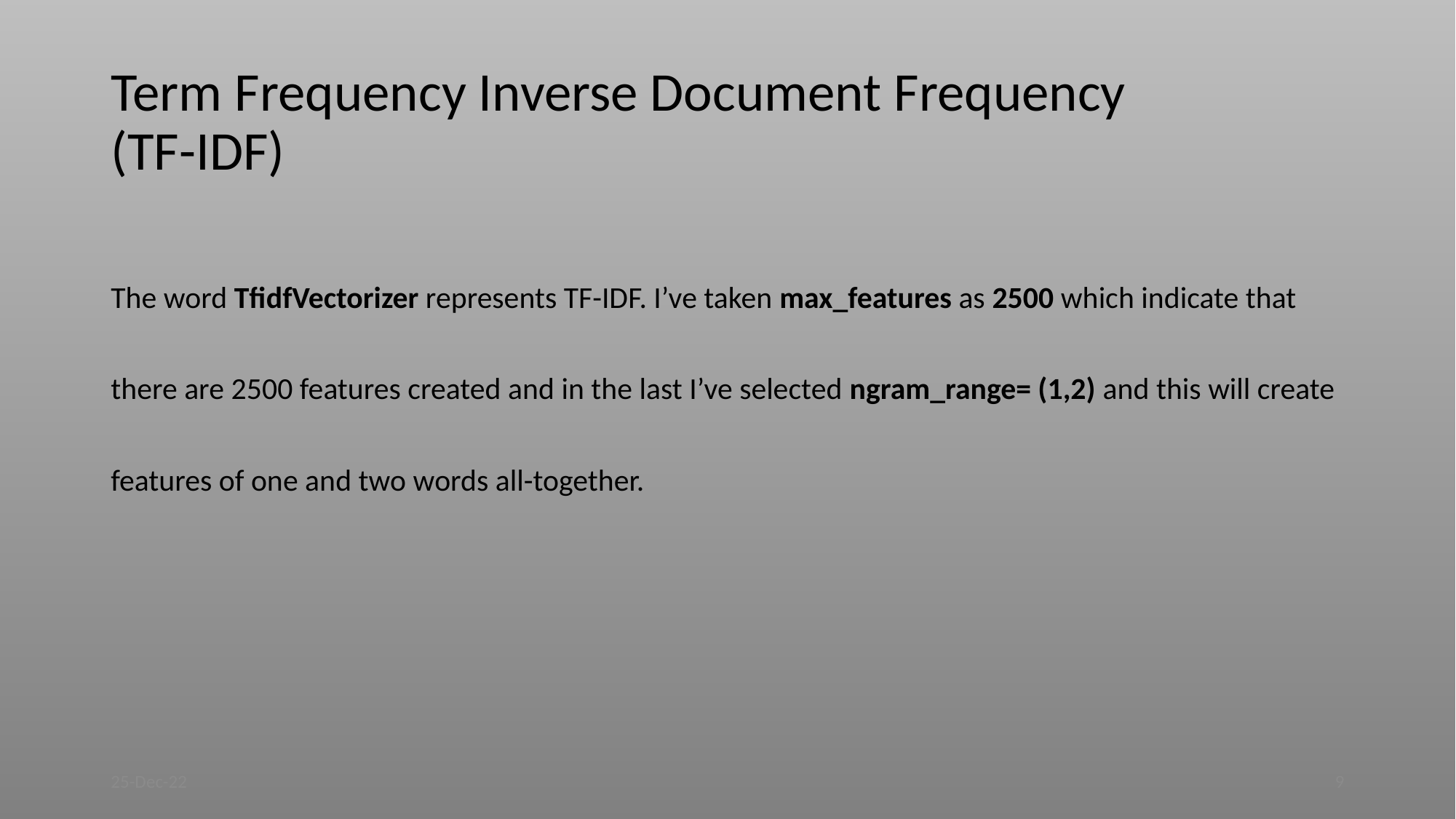

# Term Frequency Inverse Document Frequency (TF-IDF)
The word TfidfVectorizer represents TF-IDF. I’ve taken max_features as 2500 which indicate that there are 2500 features created and in the last I’ve selected ngram_range= (1,2) and this will create features of one and two words all-together.
25-Dec-22
9